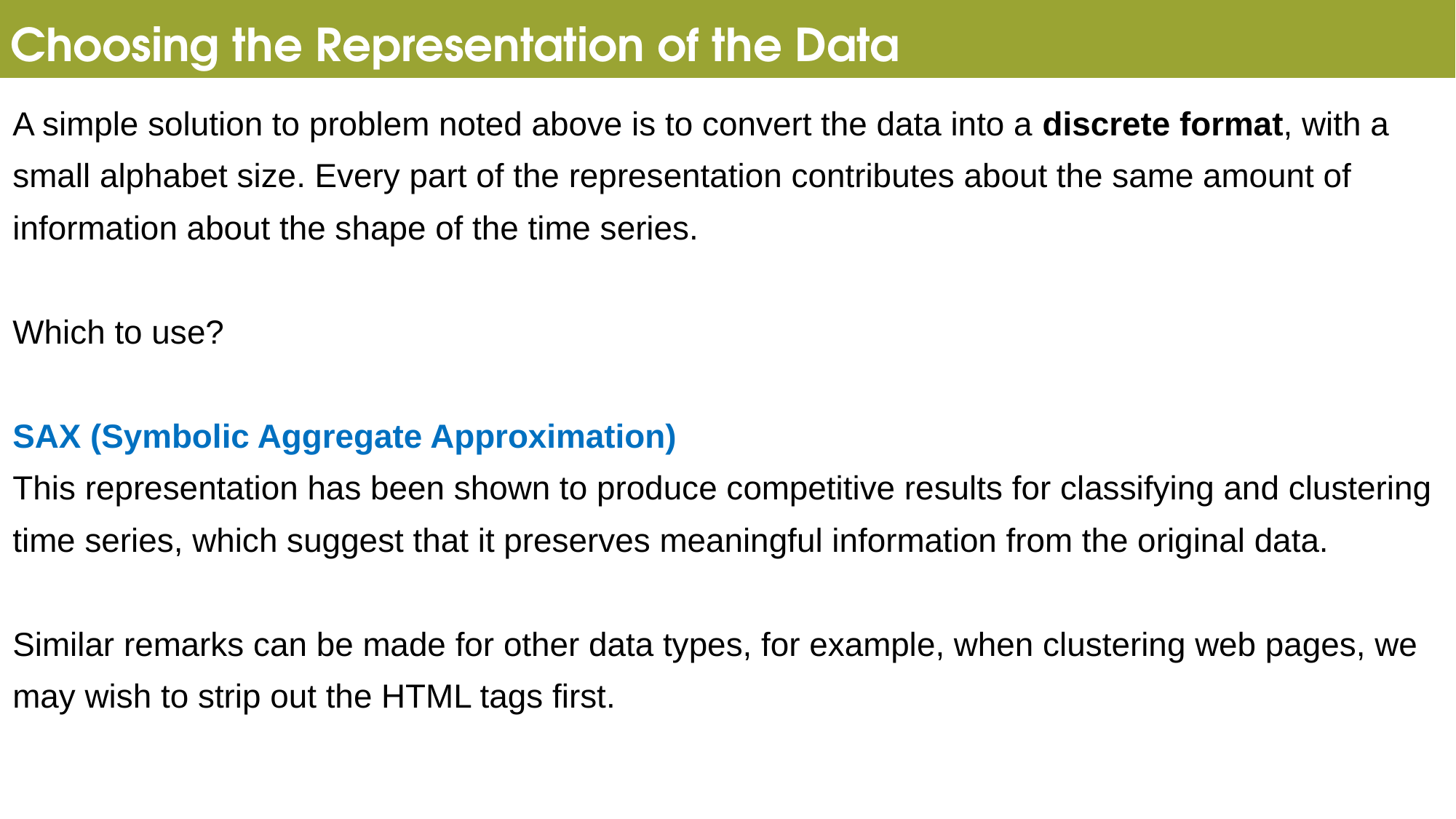

Choosing the Representation of the Data
A simple solution to problem noted above is to convert the data into a discrete format, with a small alphabet size. Every part of the representation contributes about the same amount of information about the shape of the time series.

Which to use?

SAX (Symbolic Aggregate Approximation)
This representation has been shown to produce competitive results for classifying and clustering time series, which suggest that it preserves meaningful information from the original data.

Similar remarks can be made for other data types, for example, when clustering web pages, we may wish to strip out the HTML tags first.